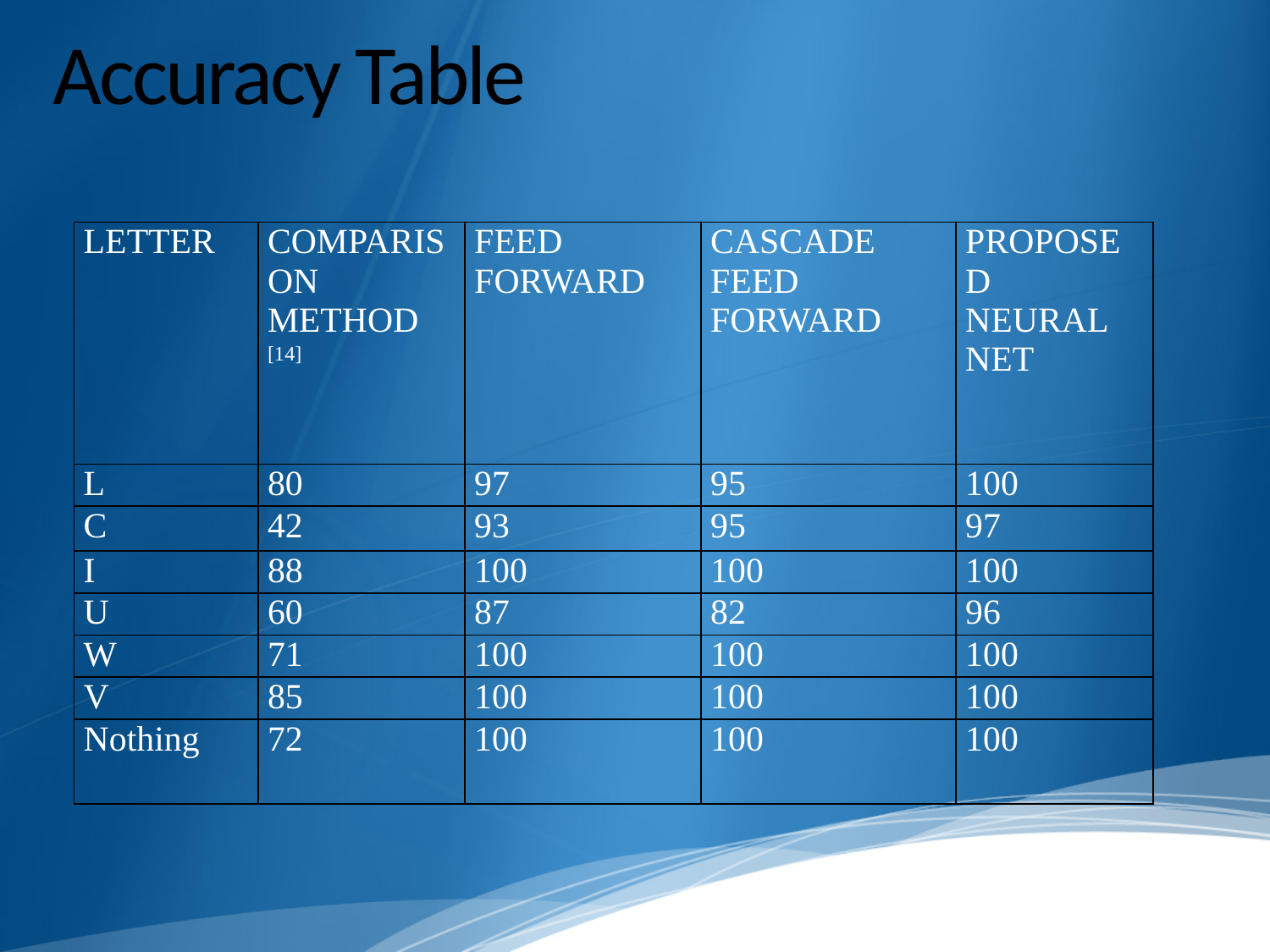

# Accuracy Table
| LETTER | COMPARISON METHOD [14] | FEED FORWARD | CASCADE FEED FORWARD | PROPOSED NEURAL NET |
| --- | --- | --- | --- | --- |
| L | 80 | 97 | 95 | 100 |
| C | 42 | 93 | 95 | 97 |
| I | 88 | 100 | 100 | 100 |
| U | 60 | 87 | 82 | 96 |
| W | 71 | 100 | 100 | 100 |
| V | 85 | 100 | 100 | 100 |
| Nothing | 72 | 100 | 100 | 100 |